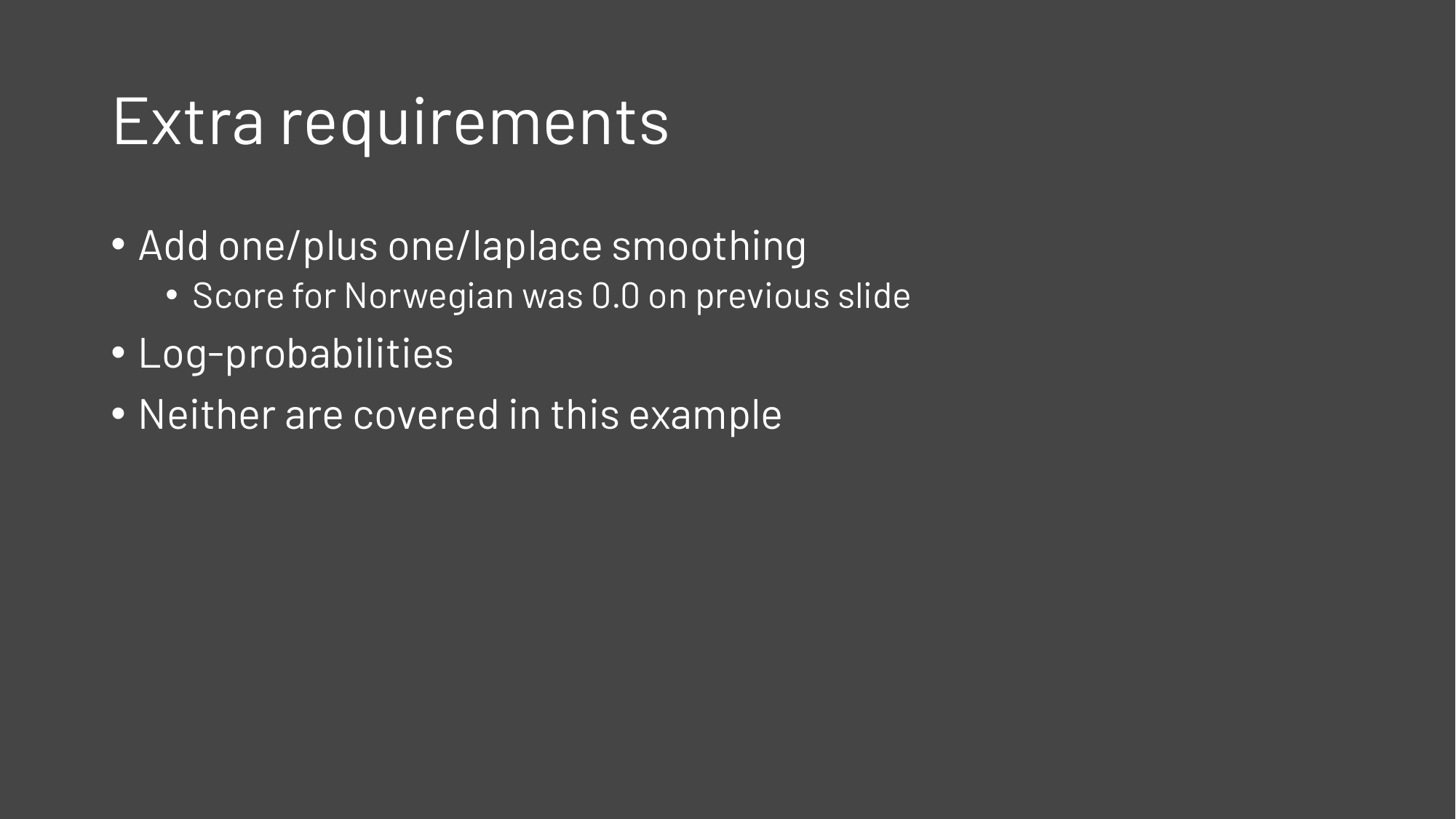

# Extra requirements
Add one/plus one/laplace smoothing
Score for Norwegian was 0.0 on previous slide
Log-probabilities
Neither are covered in this example